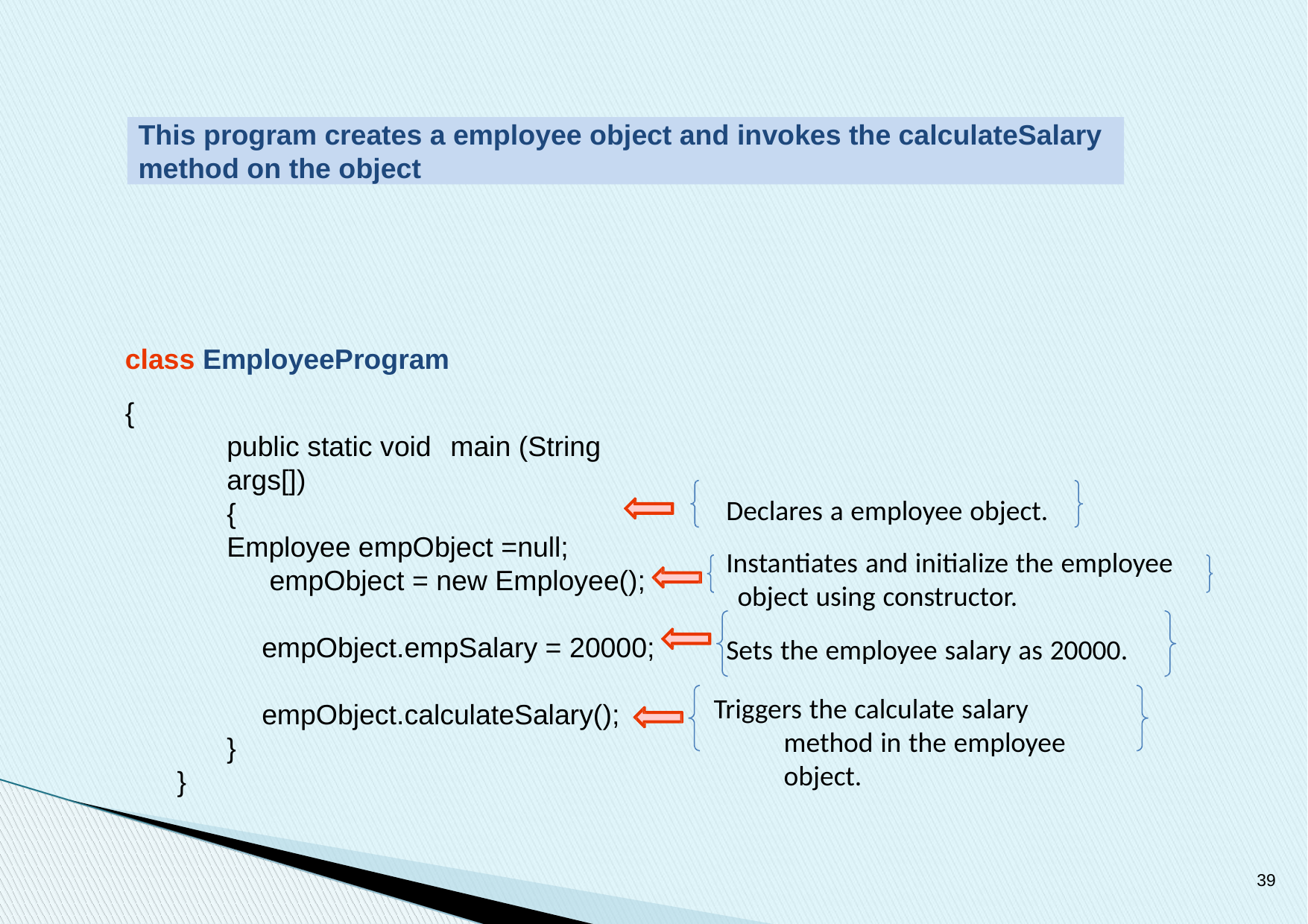

This program creates a employee object and invokes the calculateSalary method on the object
class EmployeeProgram
{
public static void	main (String args[])
{
Employee empObject =null;

Declares a employee object.
Instantiates and initialize the employee object using constructor.
Sets the employee salary as 20000.

empObject = new Employee();

empObject.empSalary = 20000;

Triggers the calculate salary method in the employee object.
empObject.calculateSalary();

}
}
39